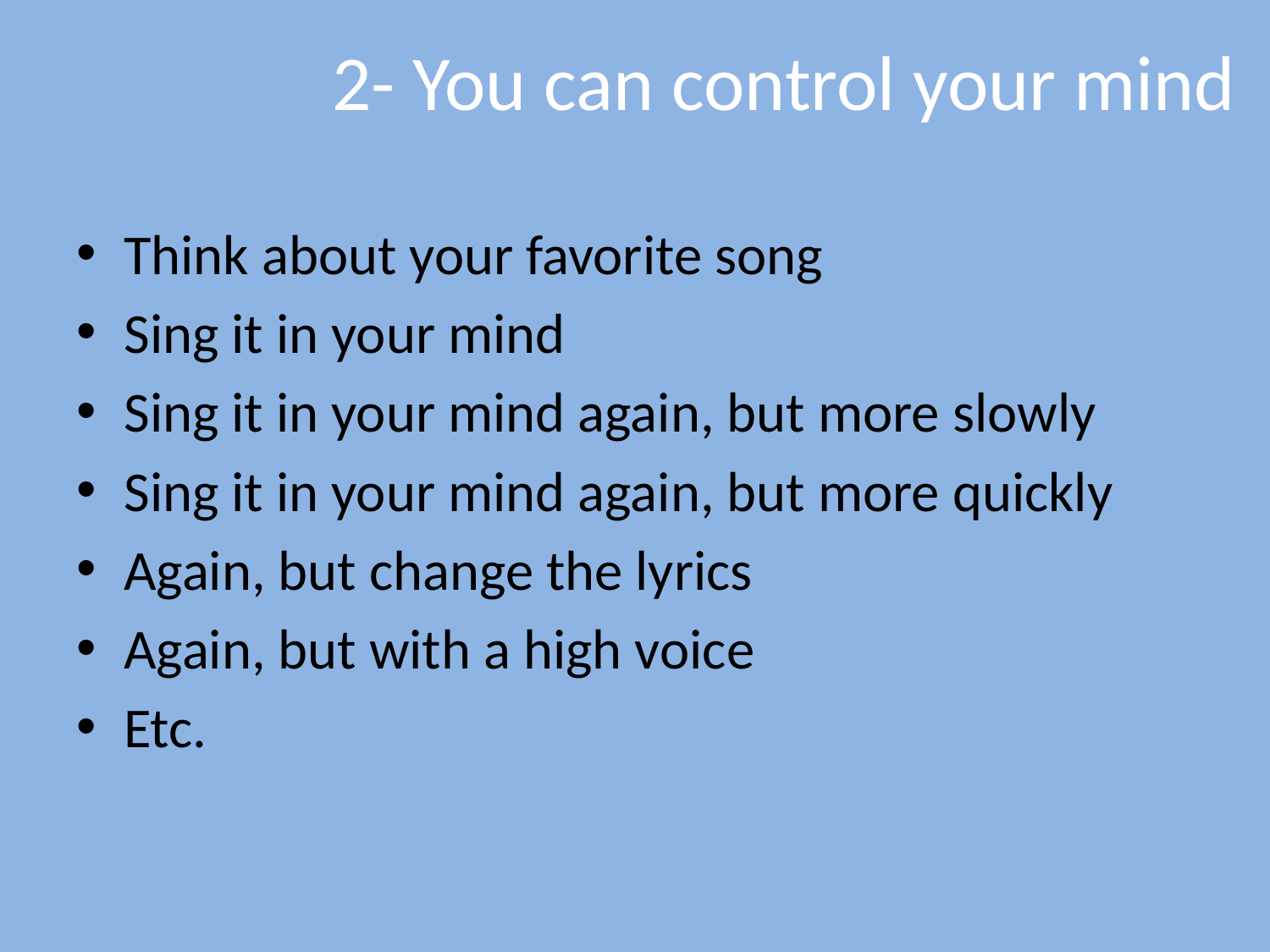

# 2- You can control your mind
Think about your favorite song
Sing it in your mind
Sing it in your mind again, but more slowly
Sing it in your mind again, but more quickly
Again, but change the lyrics
Again, but with a high voice
Etc.